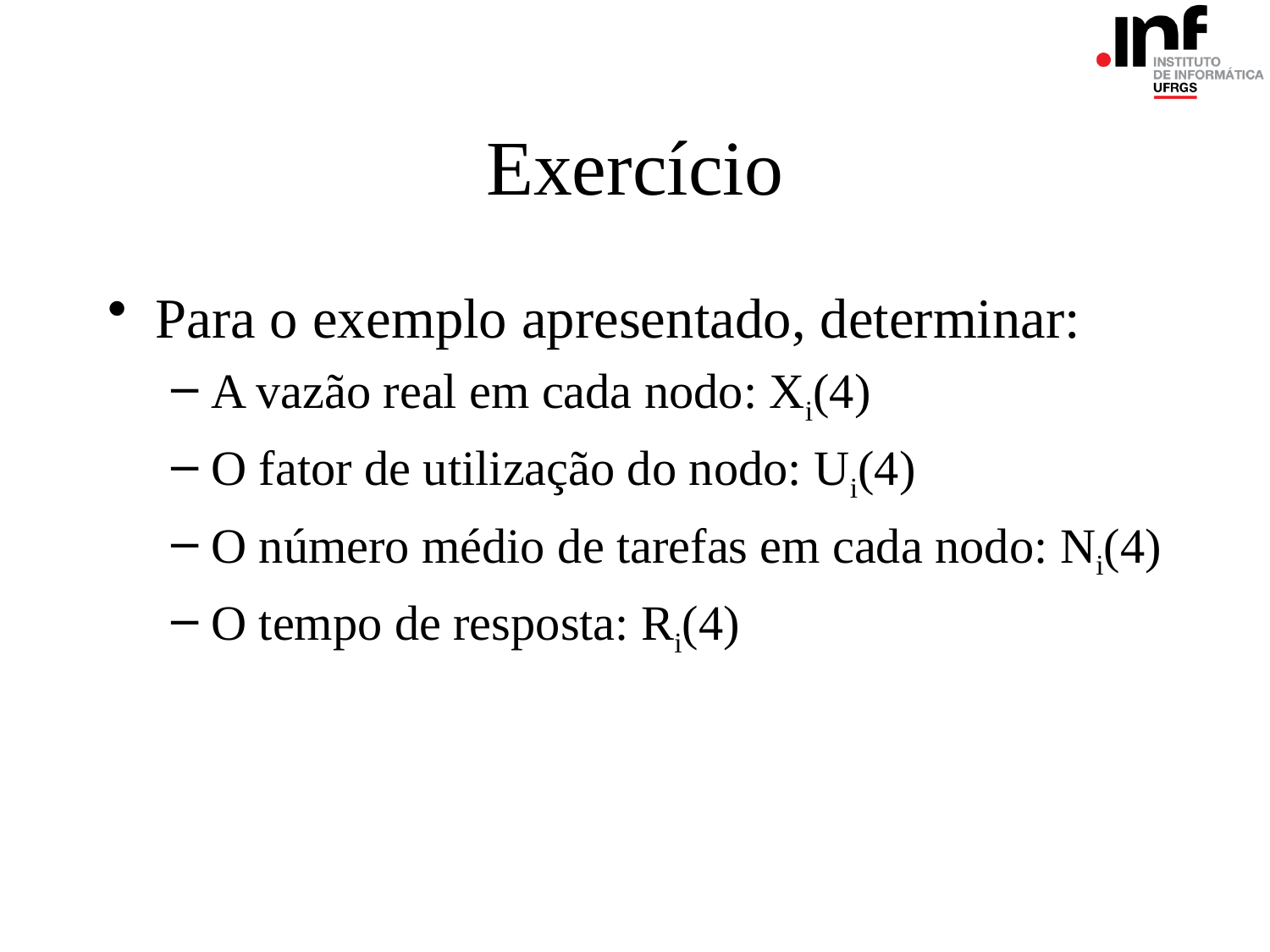

# Exercício
Para o exemplo apresentado, determinar:
A vazão real em cada nodo: Xi(4)
O fator de utilização do nodo: Ui(4)
O número médio de tarefas em cada nodo: Ni(4)
O tempo de resposta: Ri(4)